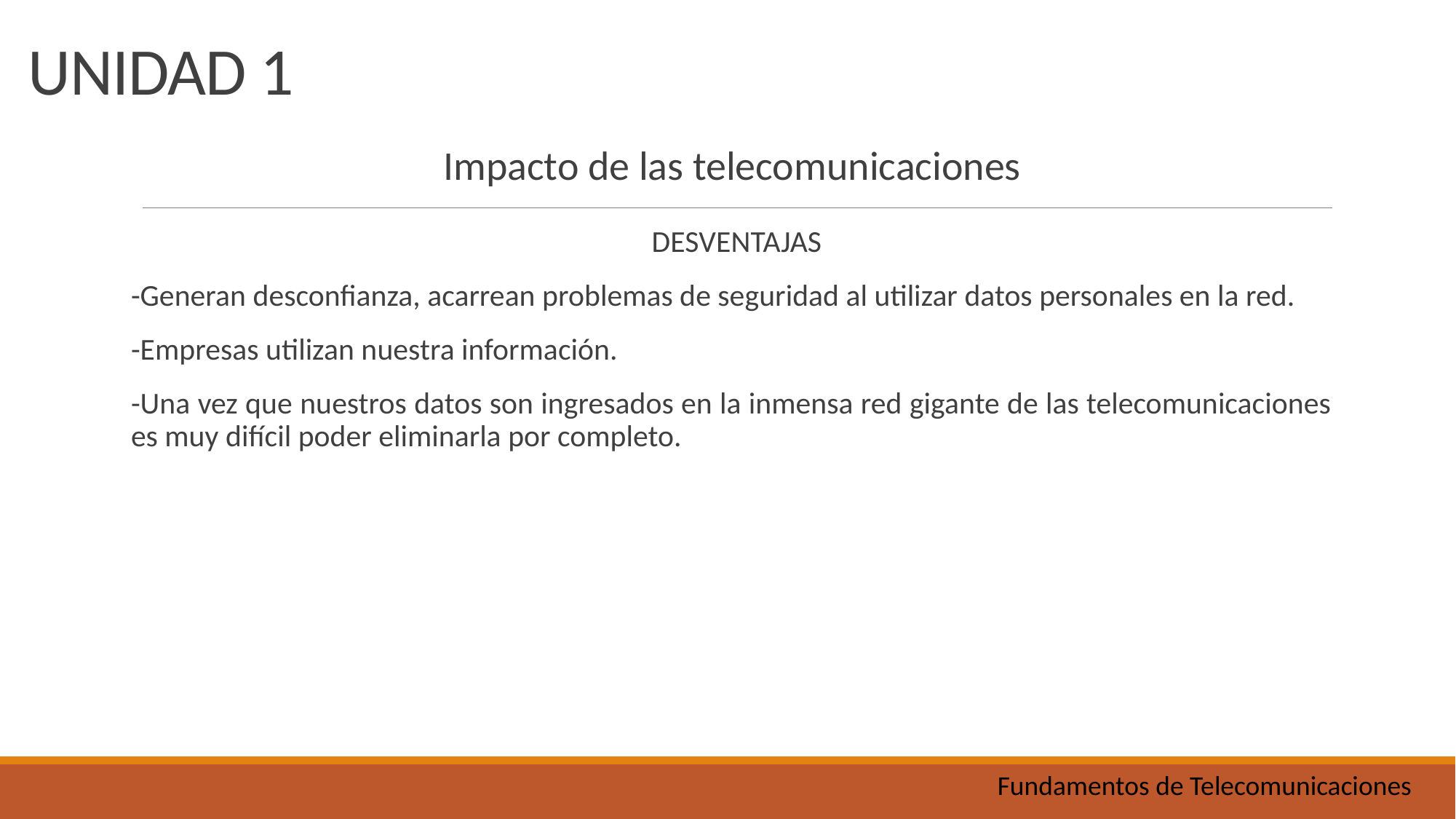

UNIDAD 1
Impacto de las telecomunicaciones
DESVENTAJAS
-Generan desconfianza, acarrean problemas de seguridad al utilizar datos personales en la red.
-Empresas utilizan nuestra información.
-Una vez que nuestros datos son ingresados en la inmensa red gigante de las telecomunicaciones es muy difícil poder eliminarla por completo.

Fundamentos de Telecomunicaciones